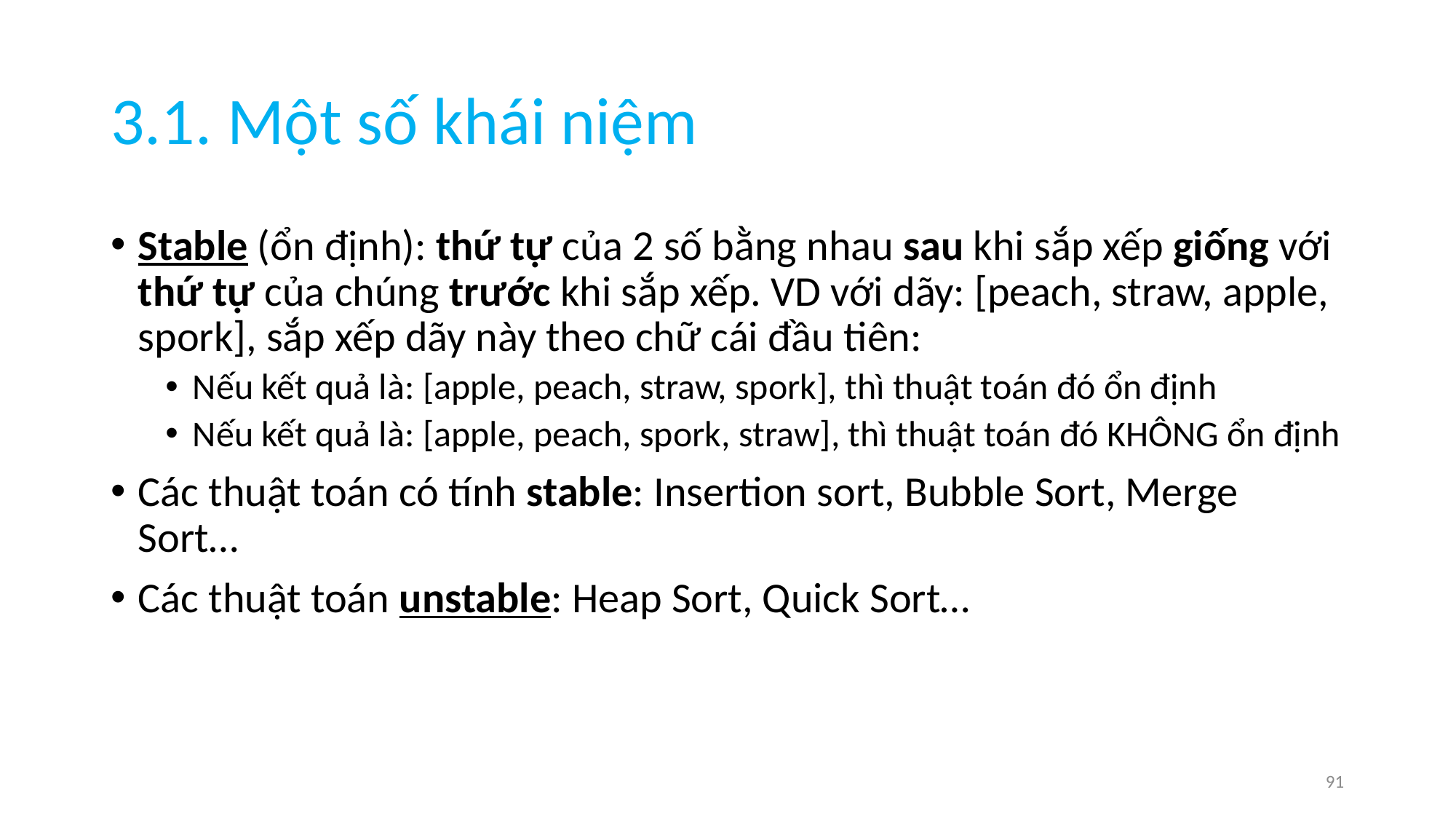

# 3.1. Một số khái niệm
Stable (ổn định): thứ tự của 2 số bằng nhau sau khi sắp xếp giống với thứ tự của chúng trước khi sắp xếp. VD với dãy: [peach, straw, apple, spork], sắp xếp dãy này theo chữ cái đầu tiên:
Nếu kết quả là: [apple, peach, straw, spork], thì thuật toán đó ổn định
Nếu kết quả là: [apple, peach, spork, straw], thì thuật toán đó KHÔNG ổn định
Các thuật toán có tính stable: Insertion sort, Bubble Sort, Merge Sort…
Các thuật toán unstable: Heap Sort, Quick Sort…

91